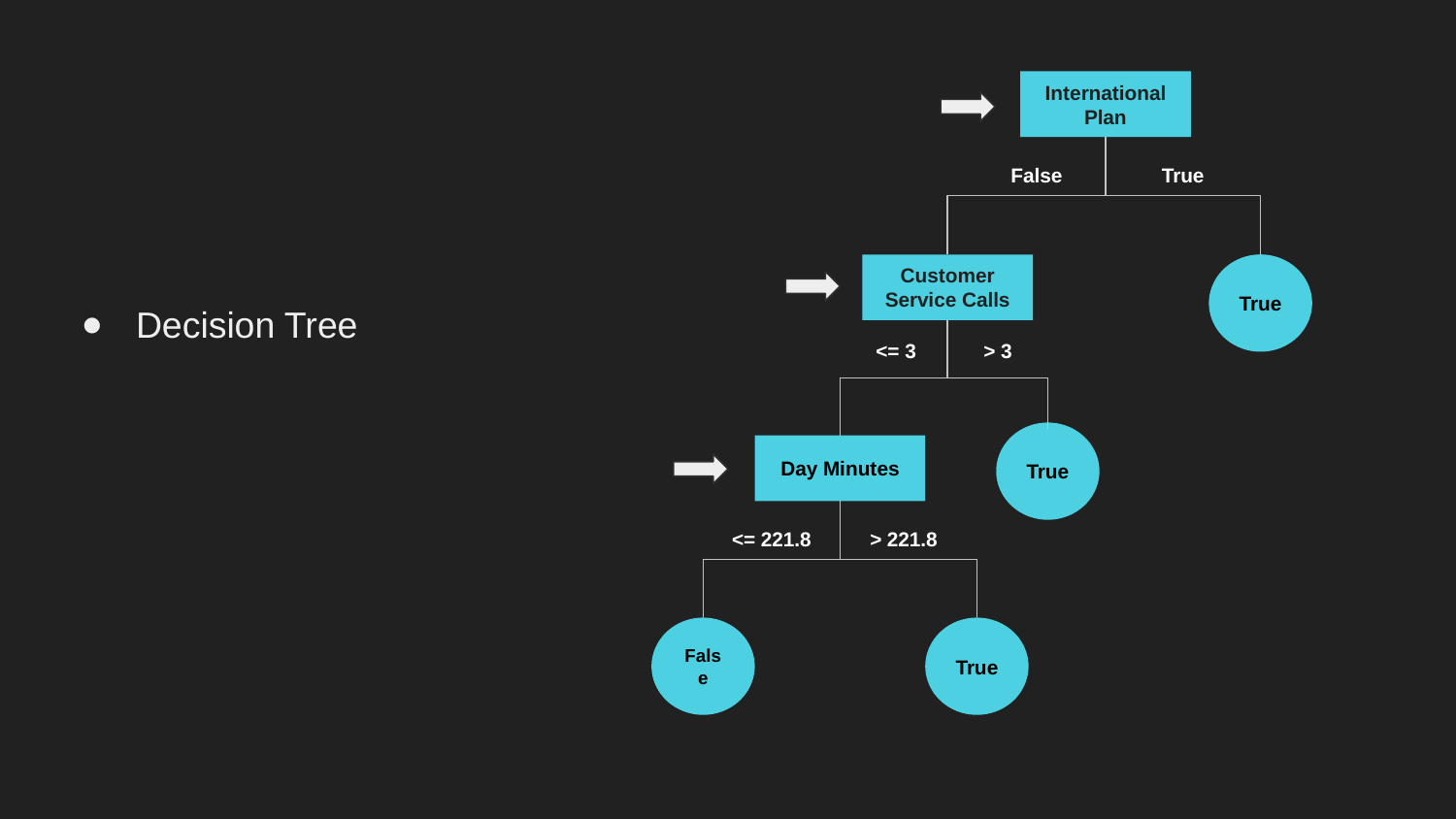

International Plan
False
True
True
Customer Service Calls
<= 3
> 3
True
Day Minutes
<= 221.8
> 221.8
False
True

Decision Tree